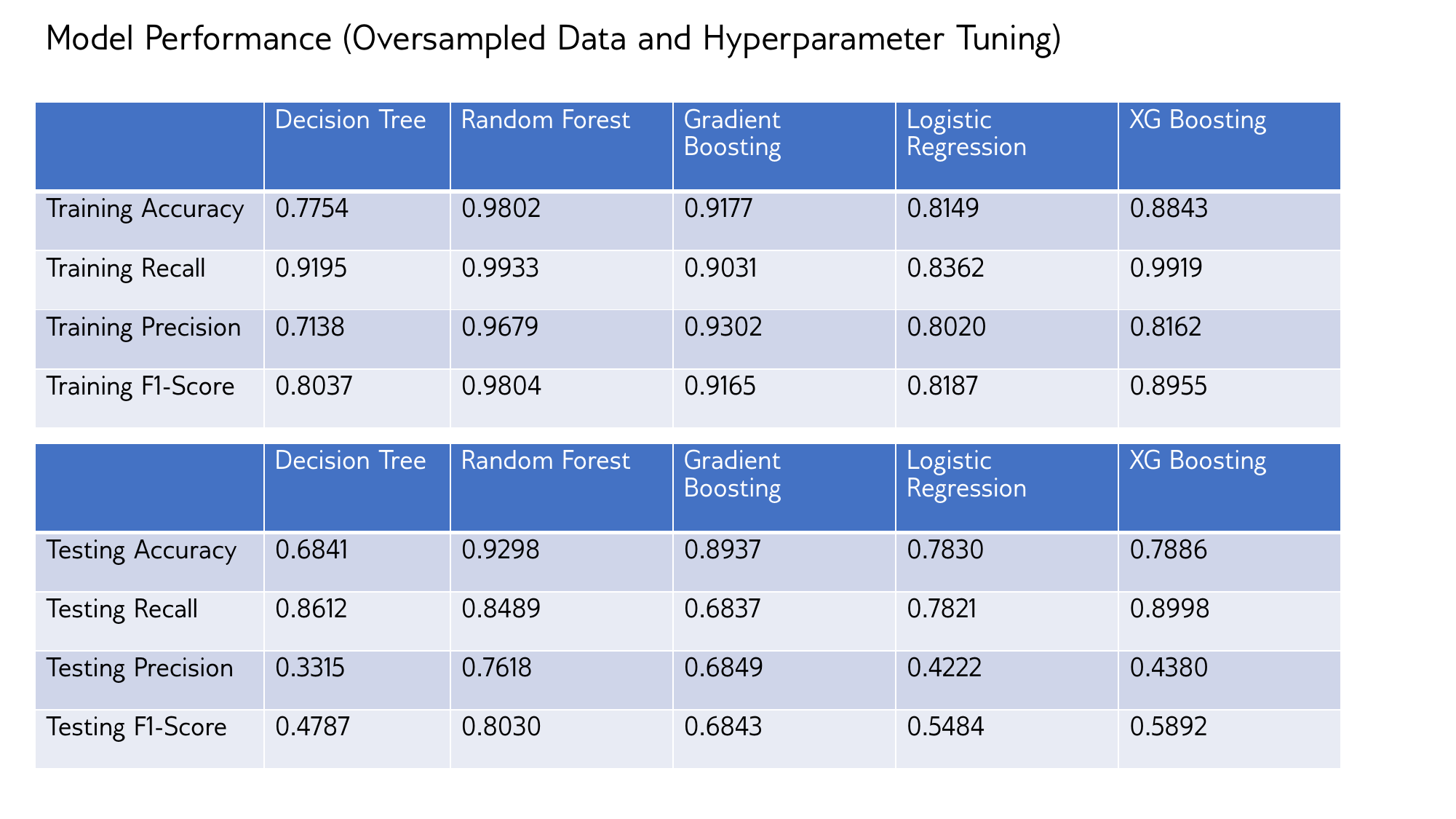

# Model Performance (Oversampled Data and Hyperparameter Tuning)
|  | Decision Tree | Random Forest | Gradient Boosting | Logistic Regression | XG Boosting |
| --- | --- | --- | --- | --- | --- |
| Training Accuracy | 0.7754 | 0.9802 | 0.9177 | 0.8149 | 0.8843 |
| Training Recall | 0.9195 | 0.9933 | 0.9031 | 0.8362 | 0.9919 |
| Training Precision | 0.7138 | 0.9679 | 0.9302 | 0.8020 | 0.8162 |
| Training F1-Score | 0.8037 | 0.9804 | 0.9165 | 0.8187 | 0.8955 |
|  | Decision Tree | Random Forest | Gradient Boosting | Logistic Regression | XG Boosting |
| --- | --- | --- | --- | --- | --- |
| Testing Accuracy | 0.6841 | 0.9298 | 0.8937 | 0.7830 | 0.7886 |
| Testing Recall | 0.8612 | 0.8489 | 0.6837 | 0.7821 | 0.8998 |
| Testing Precision | 0.3315 | 0.7618 | 0.6849 | 0.4222 | 0.4380 |
| Testing F1-Score | 0.4787 | 0.8030 | 0.6843 | 0.5484 | 0.5892 |